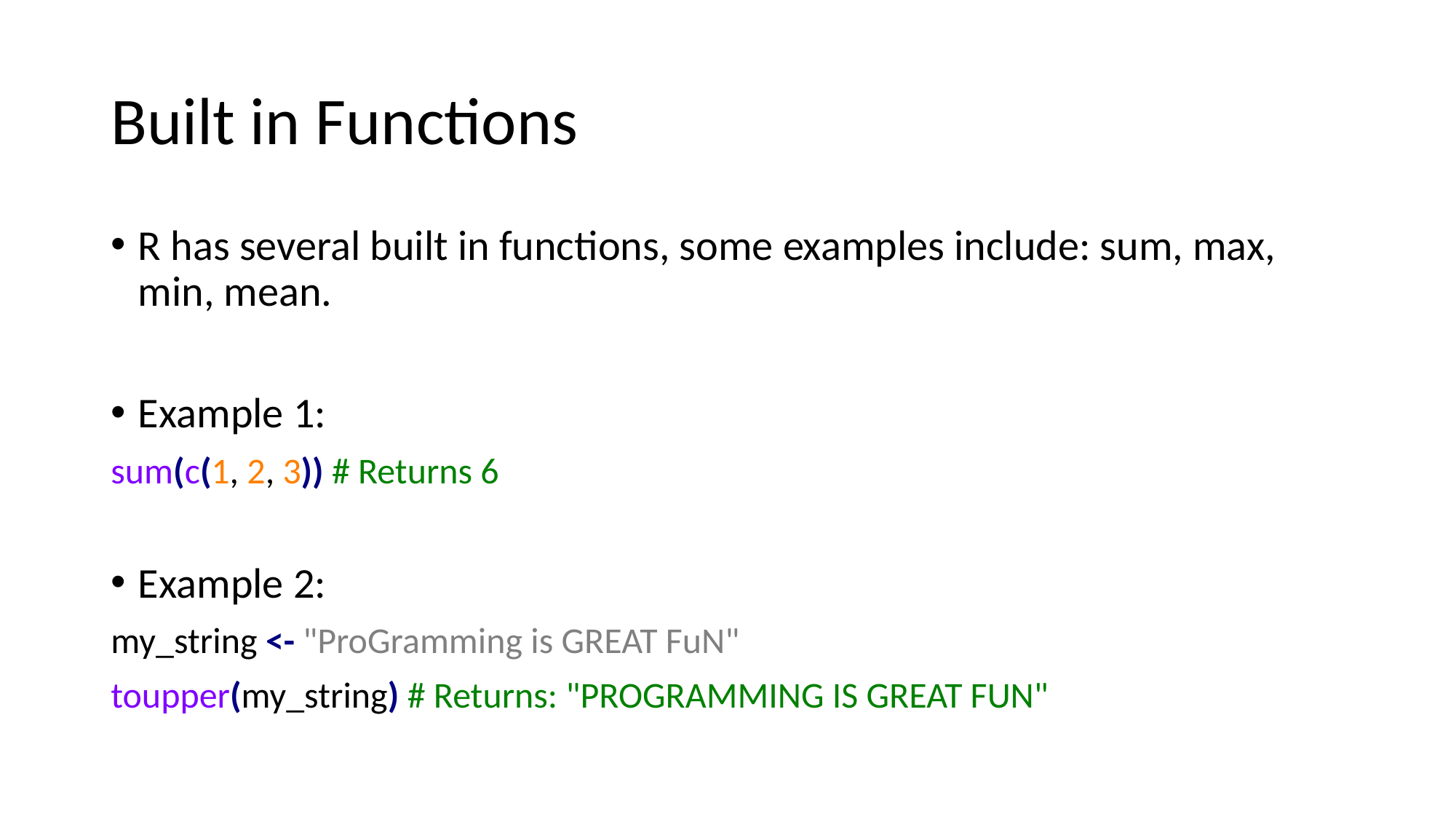

# Built in Functions
R has several built in functions, some examples include: sum, max, min, mean.

Example 1:
sum(c(1, 2, 3)) # Returns 6

Example 2:
my_string <- "ProGramming is GREAT FuN"
toupper(my_string) # Returns: "PROGRAMMING IS GREAT FUN"